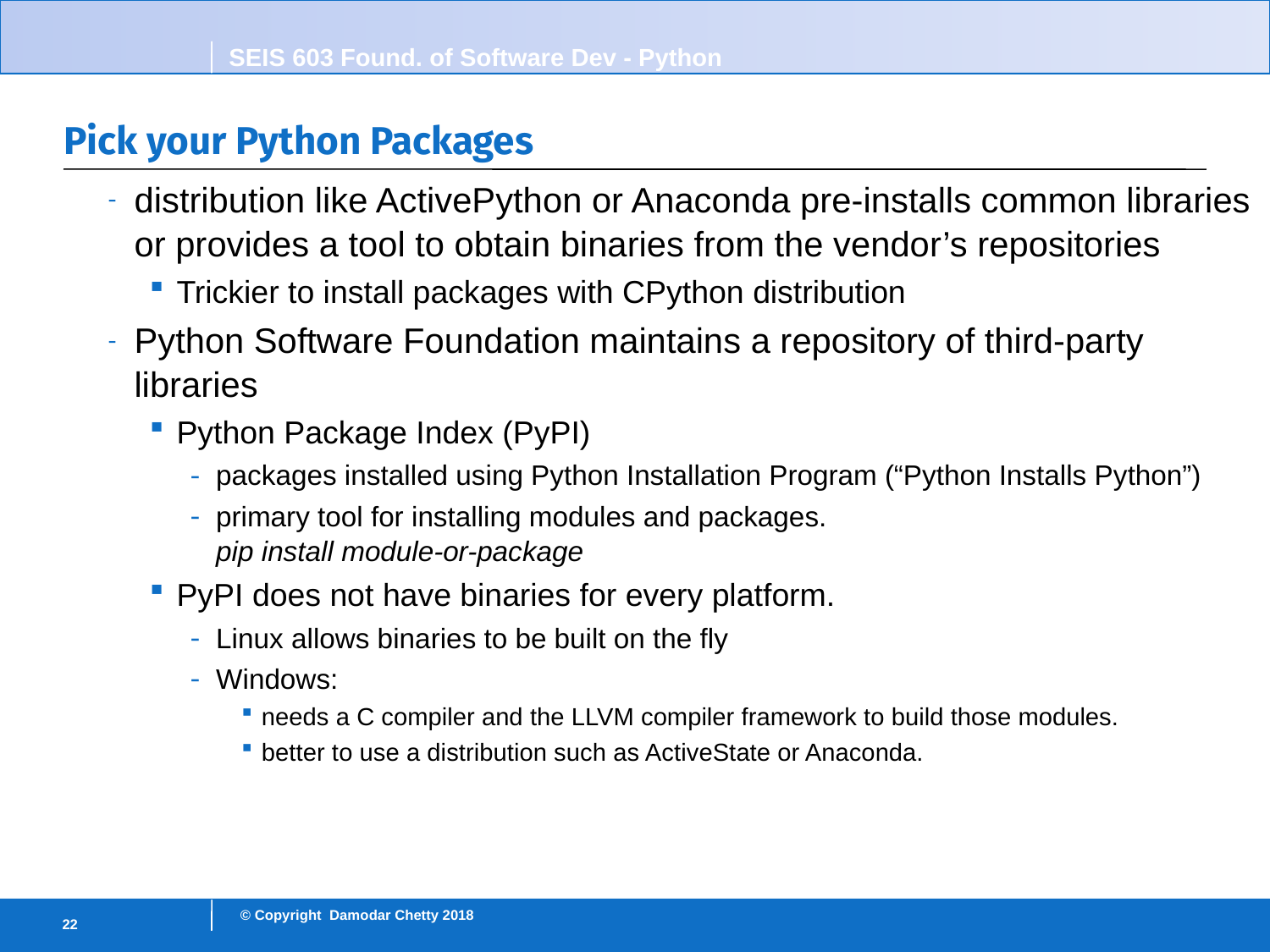

# Pick your Python Packages
distribution like ActivePython or Anaconda pre-installs common libraries or provides a tool to obtain binaries from the vendor’s repositories
Trickier to install packages with CPython distribution
Python Software Foundation maintains a repository of third-party libraries
Python Package Index (PyPI)
packages installed using Python Installation Program (“Python Installs Python”)
primary tool for installing modules and packages.
pip install module-or-package
PyPI does not have binaries for every platform.
Linux allows binaries to be built on the fly
Windows:
needs a C compiler and the LLVM compiler framework to build those modules.
better to use a distribution such as ActiveState or Anaconda.

22